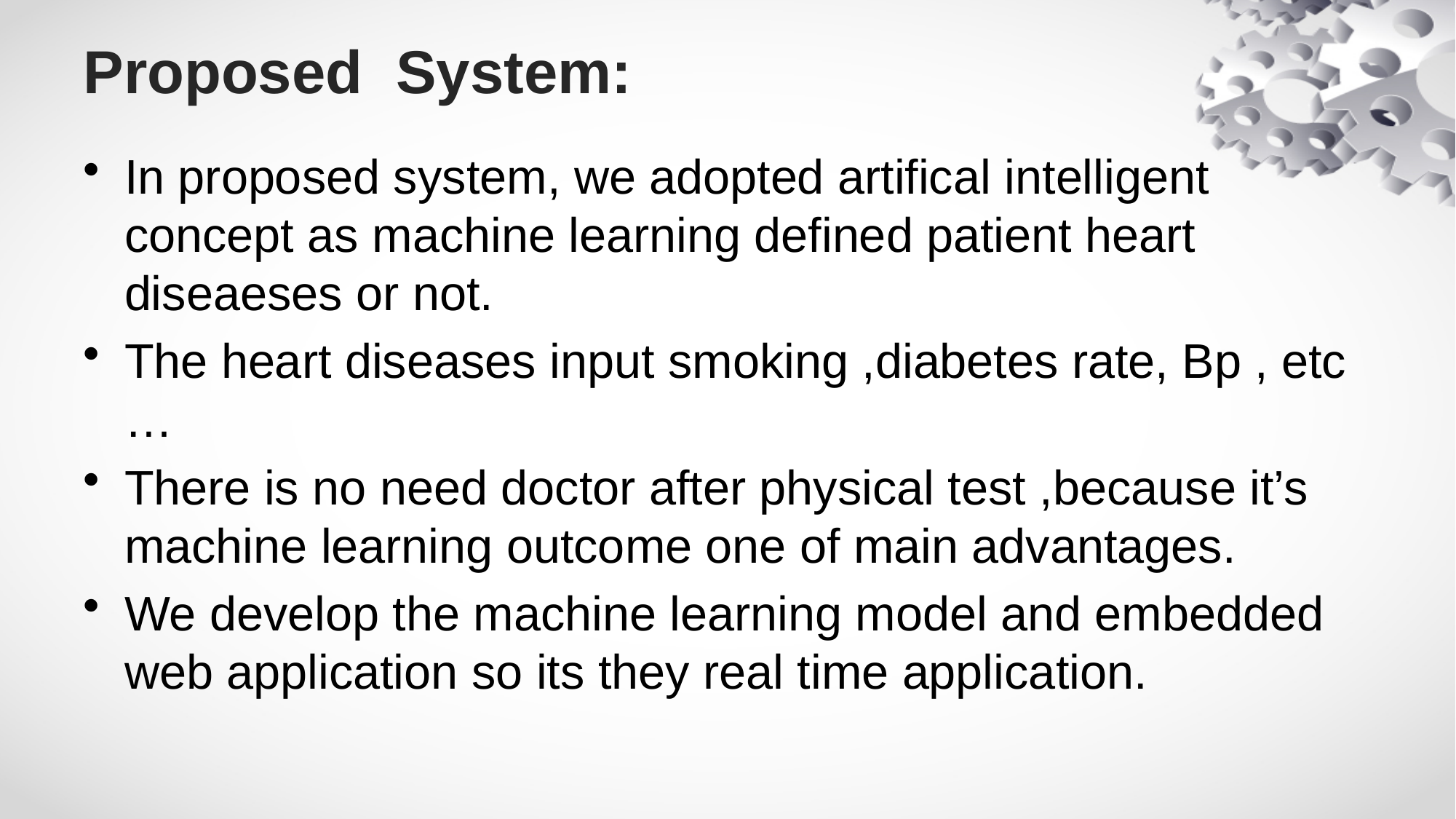

# Proposed  System:
In proposed system, we adopted artifical intelligent concept as machine learning defined patient heart diseaeses or not.
The heart diseases input smoking ,diabetes rate, Bp , etc …
There is no need doctor after physical test ,because it’s machine learning outcome one of main advantages.
We develop the machine learning model and embedded web application so its they real time application.